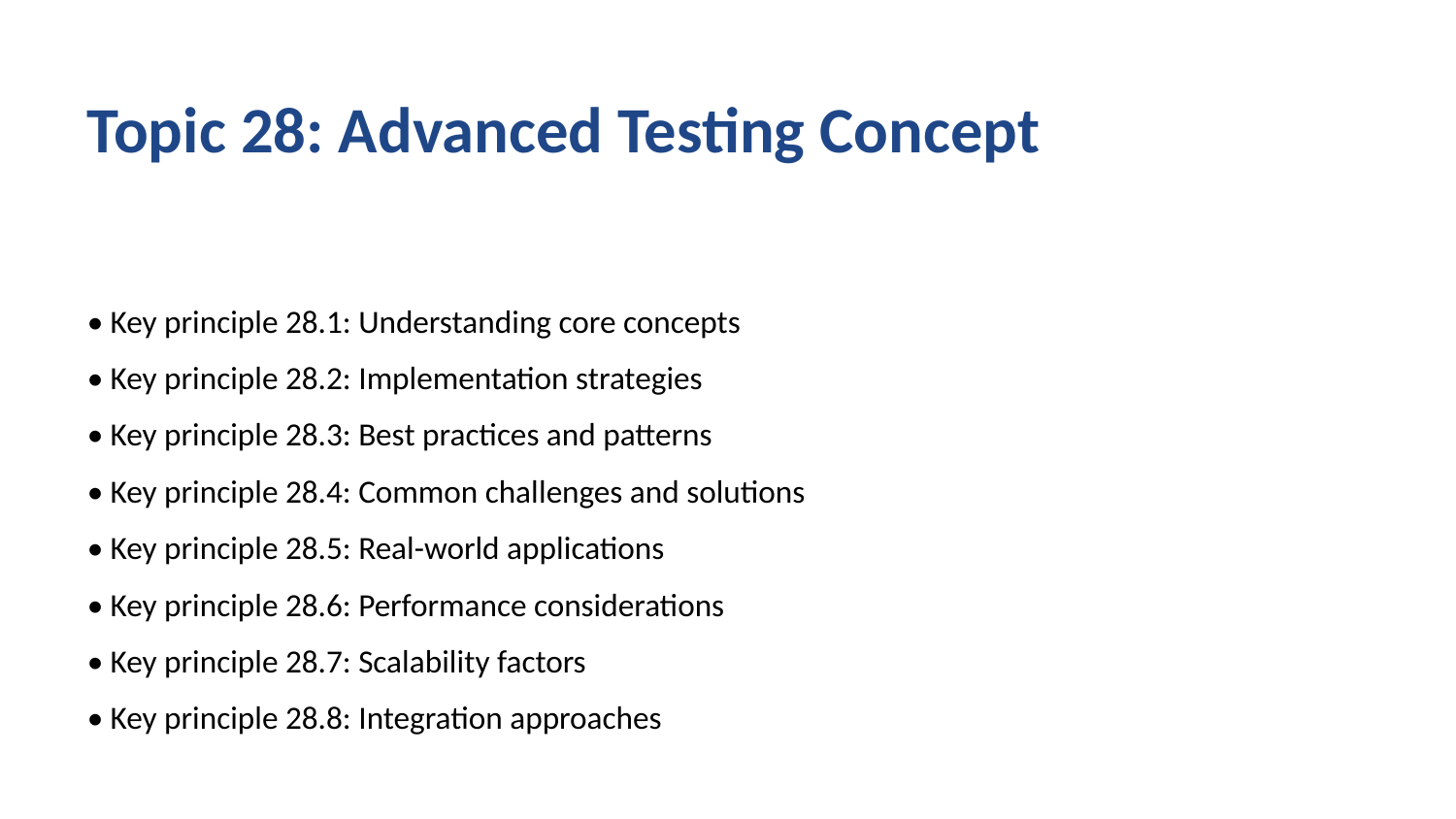

Topic 28: Advanced Testing Concept
• Key principle 28.1: Understanding core concepts
• Key principle 28.2: Implementation strategies
• Key principle 28.3: Best practices and patterns
• Key principle 28.4: Common challenges and solutions
• Key principle 28.5: Real-world applications
• Key principle 28.6: Performance considerations
• Key principle 28.7: Scalability factors
• Key principle 28.8: Integration approaches